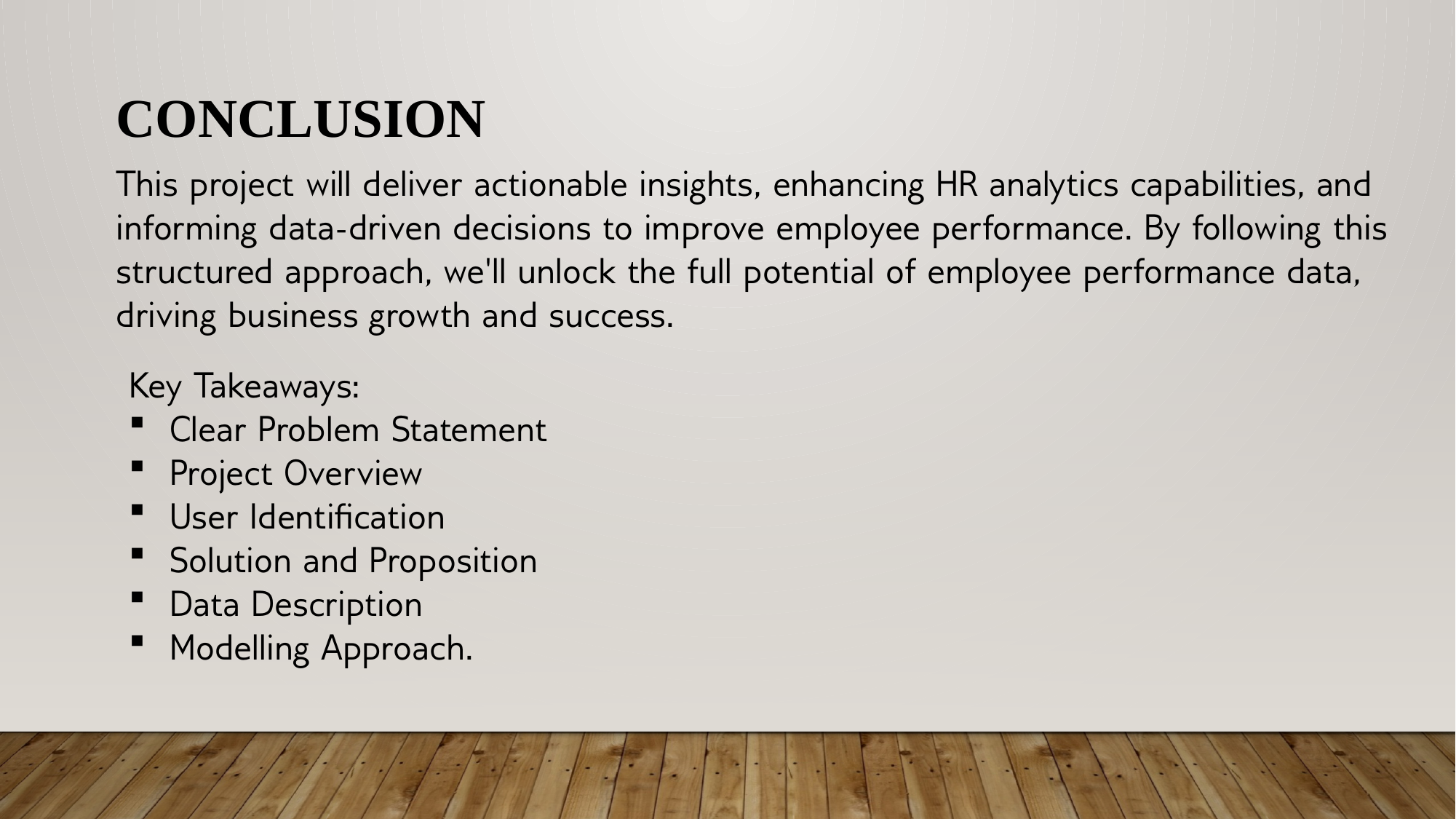

CONCLUSION
This project will deliver actionable insights, enhancing HR analytics capabilities, and informing data-driven decisions to improve employee performance. By following this structured approach, we'll unlock the full potential of employee performance data, driving business growth and success.
Key Takeaways:
Clear Problem Statement
Project Overview
User Identification
Solution and Proposition
Data Description
Modelling Approach.